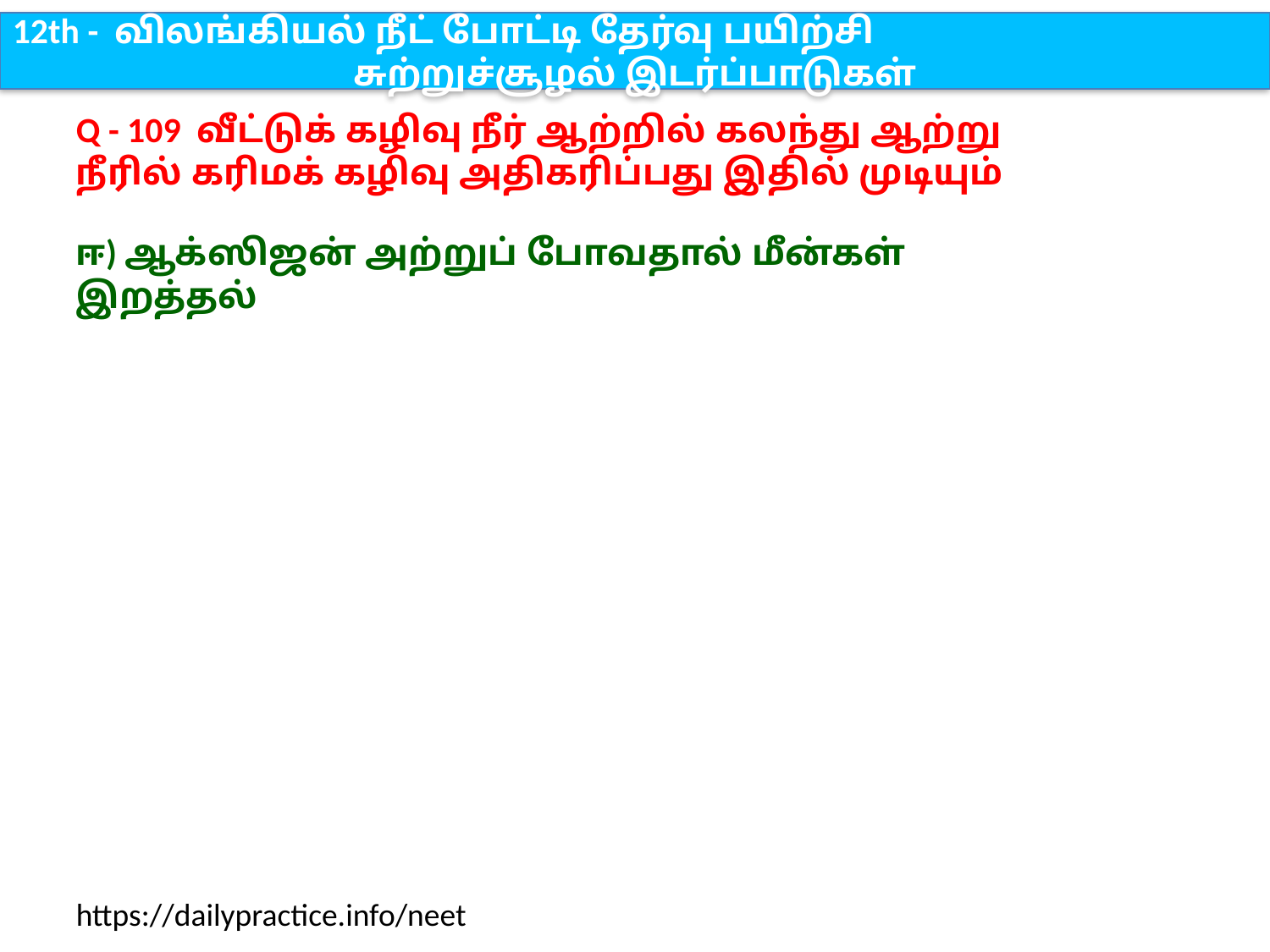

12th -  விலங்கியல் நீட் போட்டி தேர்வு பயிற்சி
சுற்றுச்சூழல் இடர்ப்பாடுகள்

Q - 109  வீட்டுக் கழிவு நீர் ஆற்றில் கலந்து ஆற்று நீரில் கரிமக் கழிவு அதிகரிப்பது இதில் முடியும்

ஈ) ஆக்ஸிஜன் அற்றுப் போவதால் மீன்கள் இறத்தல்
https://dailypractice.info/neet